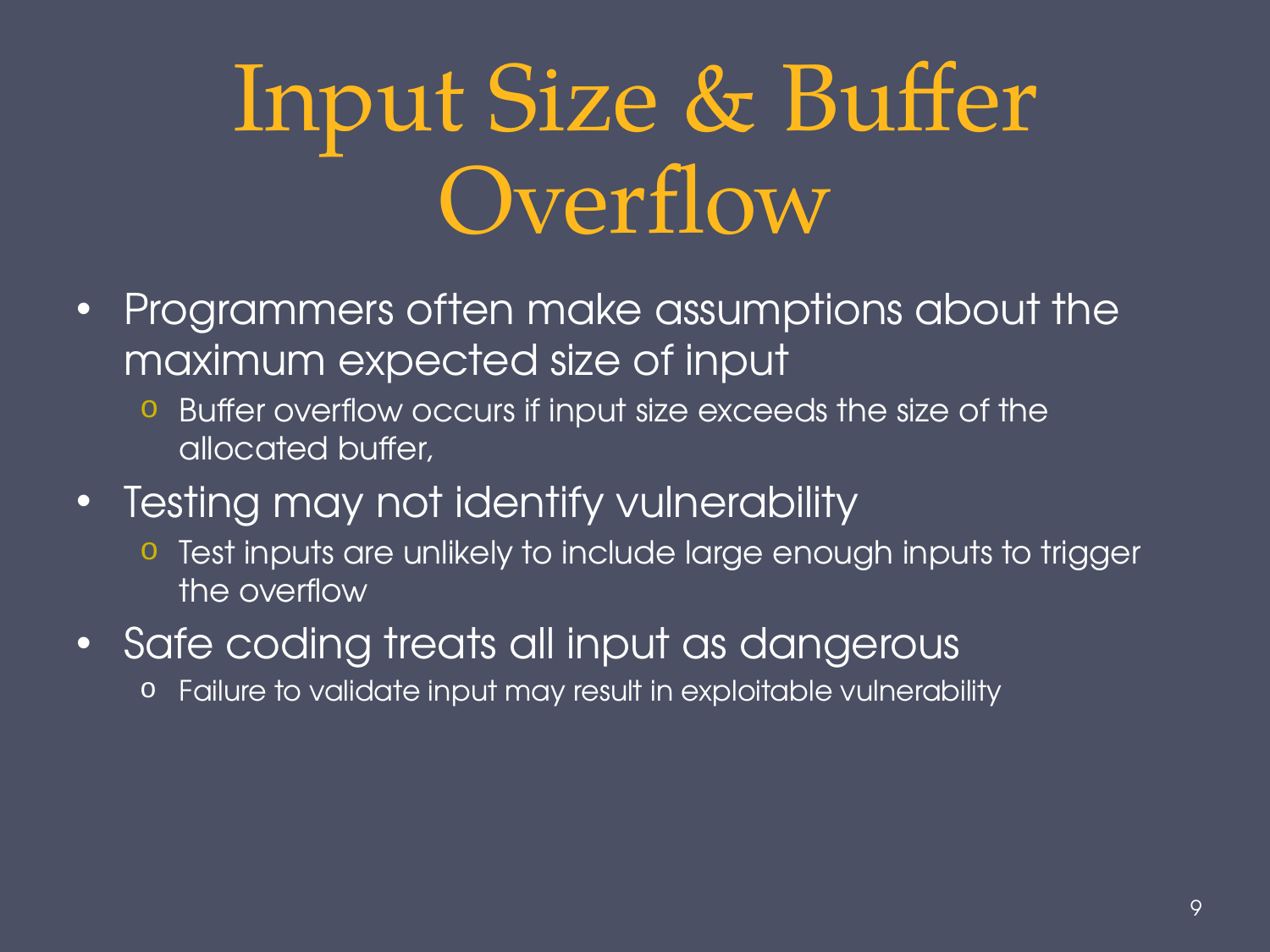

# Input Size & Buffer Overflow
Programmers often make assumptions about the maximum expected size of input
Buffer overflow occurs if input size exceeds the size of the allocated buffer,
Testing may not identify vulnerability
Test inputs are unlikely to include large enough inputs to trigger the overflow
Safe coding treats all input as dangerous
Failure to validate input may result in exploitable vulnerability

9